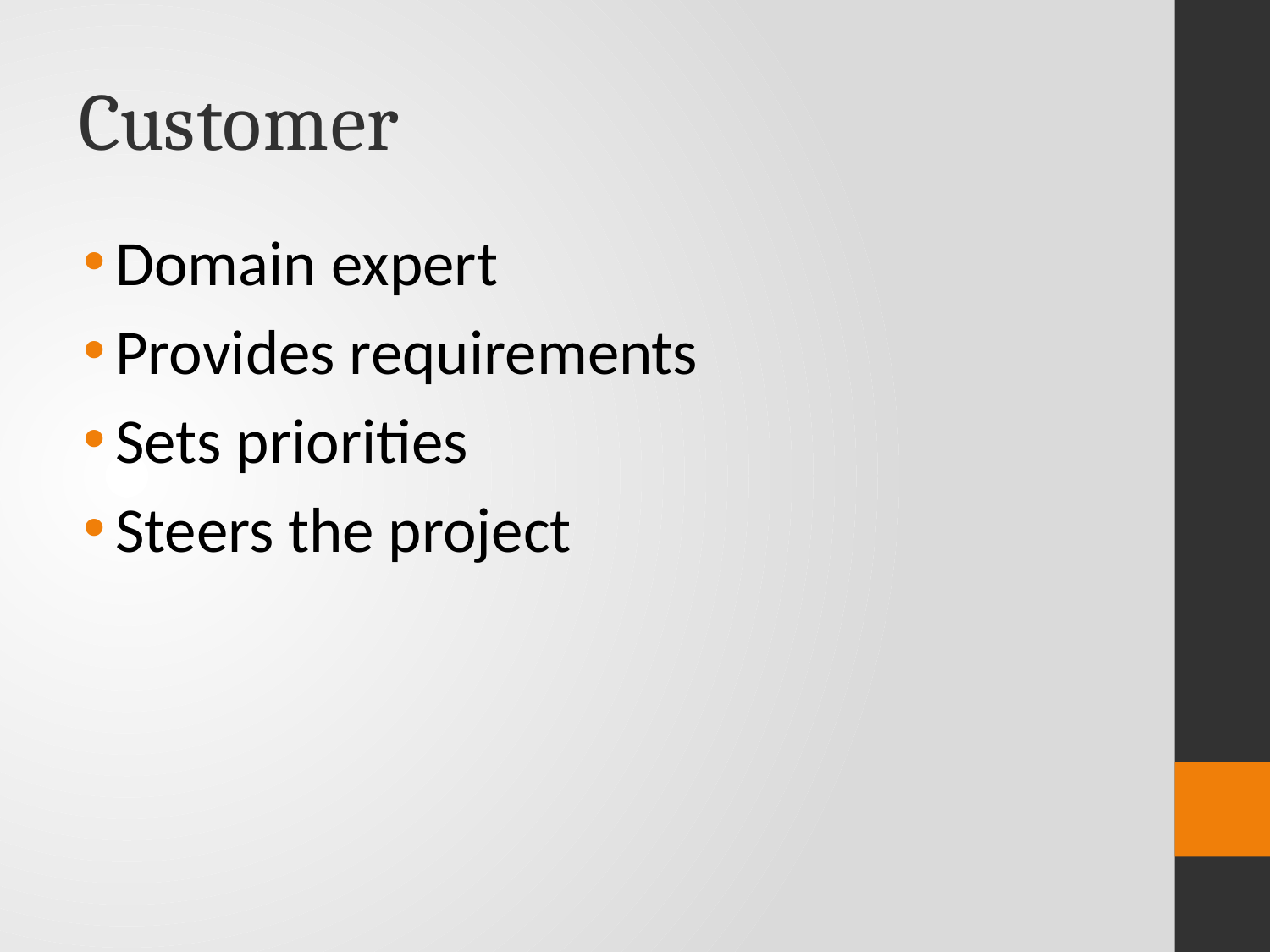

# Customer
Domain expert
Provides requirements
Sets priorities
Steers the project